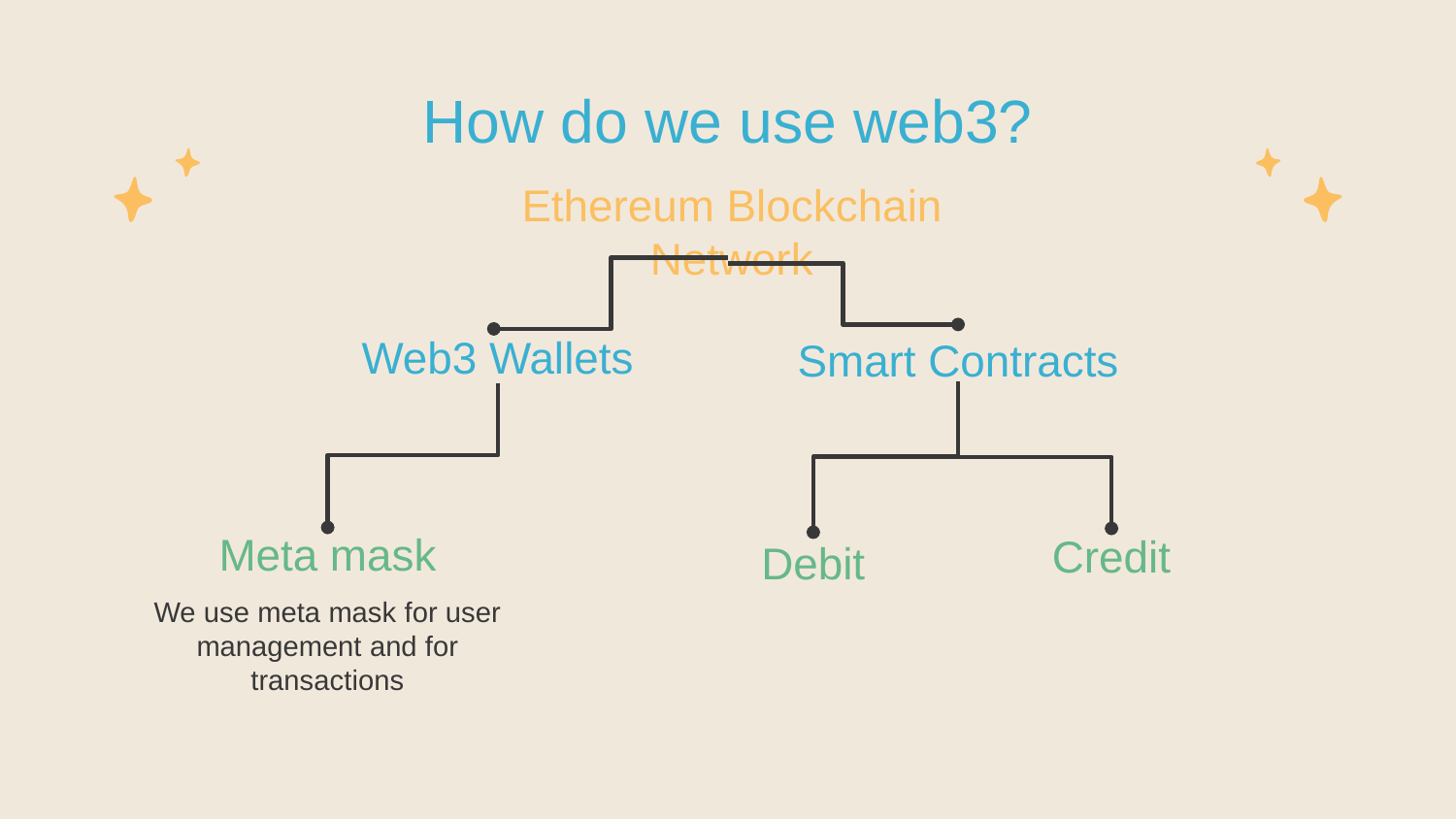

# How do we use web3?

Ethereum Blockchain Network
Web3 Wallets
Smart Contracts
Meta mask
We use meta mask for user management and for transactions
Credit
Debit